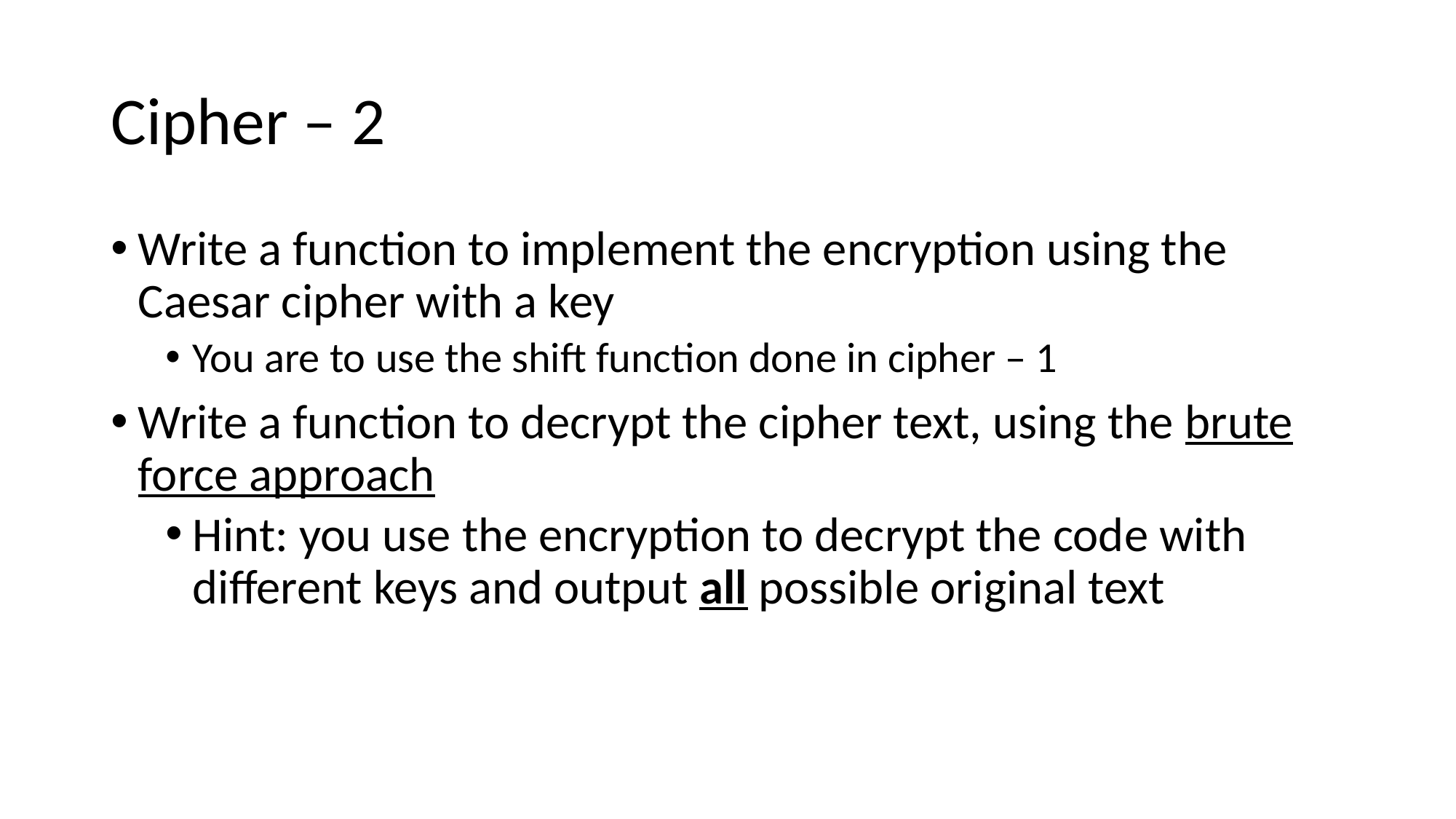

# Cipher – 2
Write a function to implement the encryption using the Caesar cipher with a key
You are to use the shift function done in cipher – 1
Write a function to decrypt the cipher text, using the brute force approach
Hint: you use the encryption to decrypt the code with different keys and output all possible original text